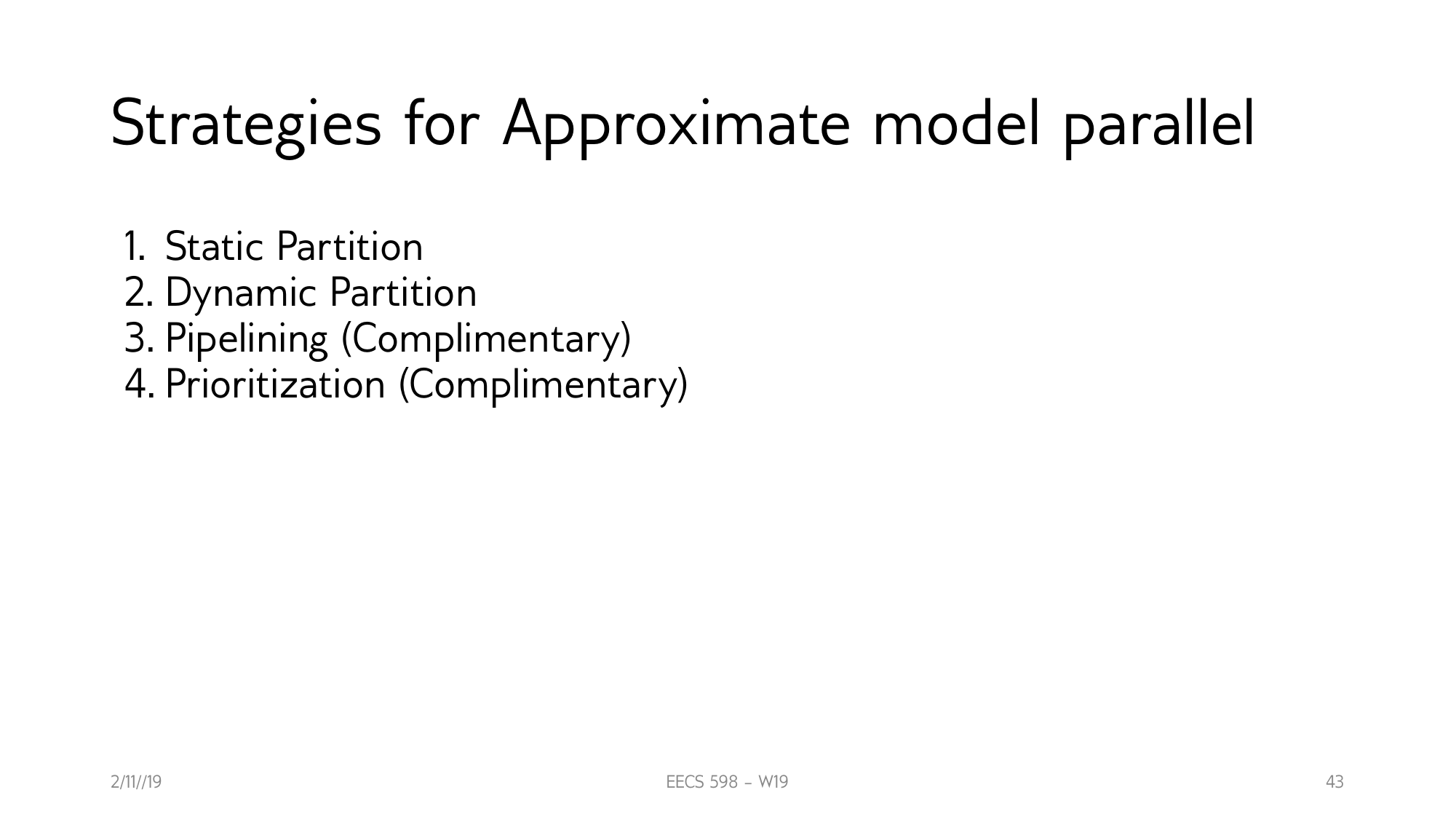

# Strategies for Approximate model parallel
Static Partition
Dynamic Partition
Pipelining (Complimentary)
Prioritization (Complimentary)
2/11//19
EECS 598 – W19
43